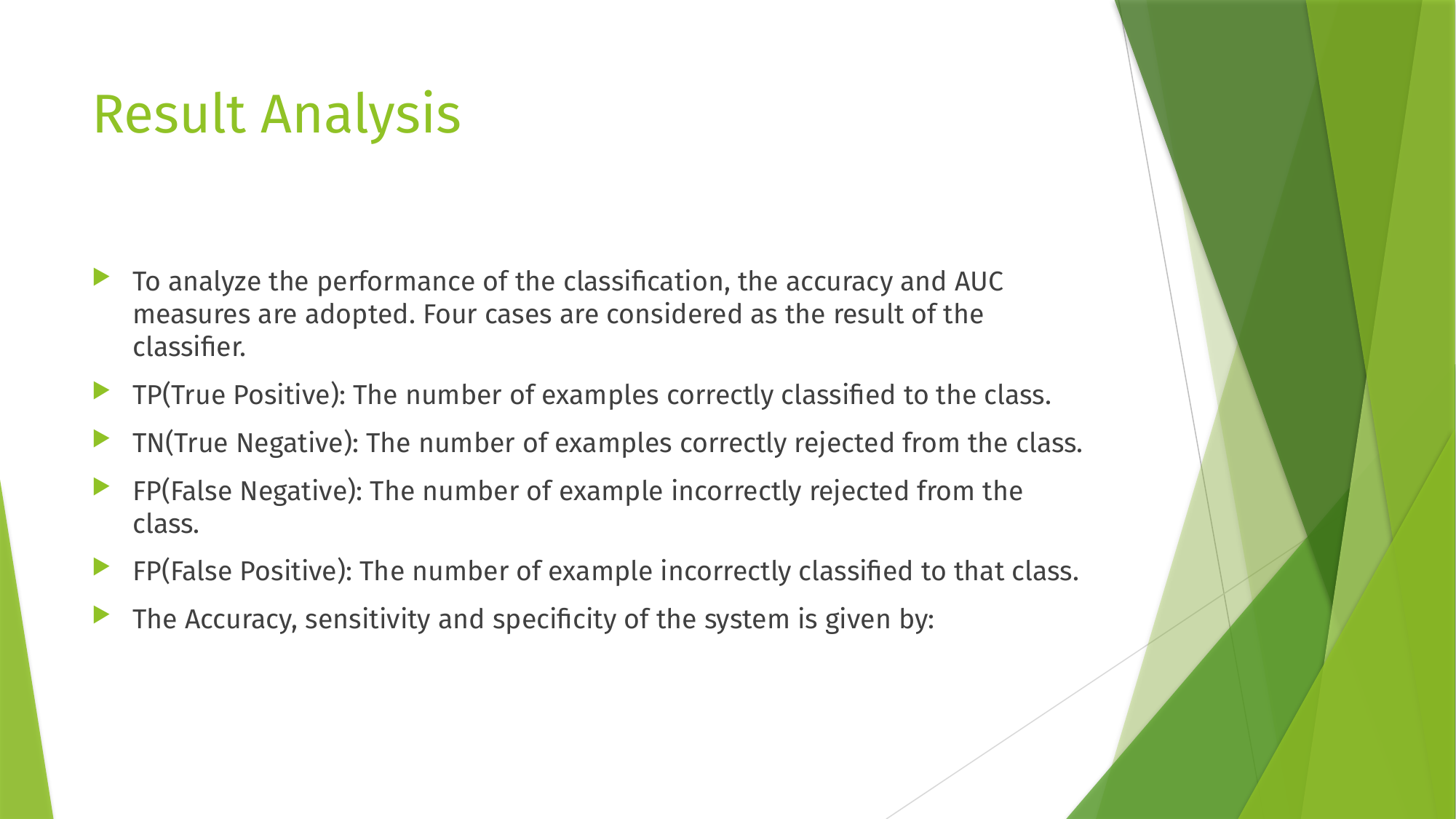

# Result Analysis
To analyze the performance of the classification, the accuracy and AUC measures are adopted. Four cases are considered as the result of the classifier.
TP(True Positive): The number of examples correctly classified to the class.
TN(True Negative): The number of examples correctly rejected from the class.
FP(False Negative): The number of example incorrectly rejected from the class.
FP(False Positive): The number of example incorrectly classified to that class.
The Accuracy, sensitivity and specificity of the system is given by: